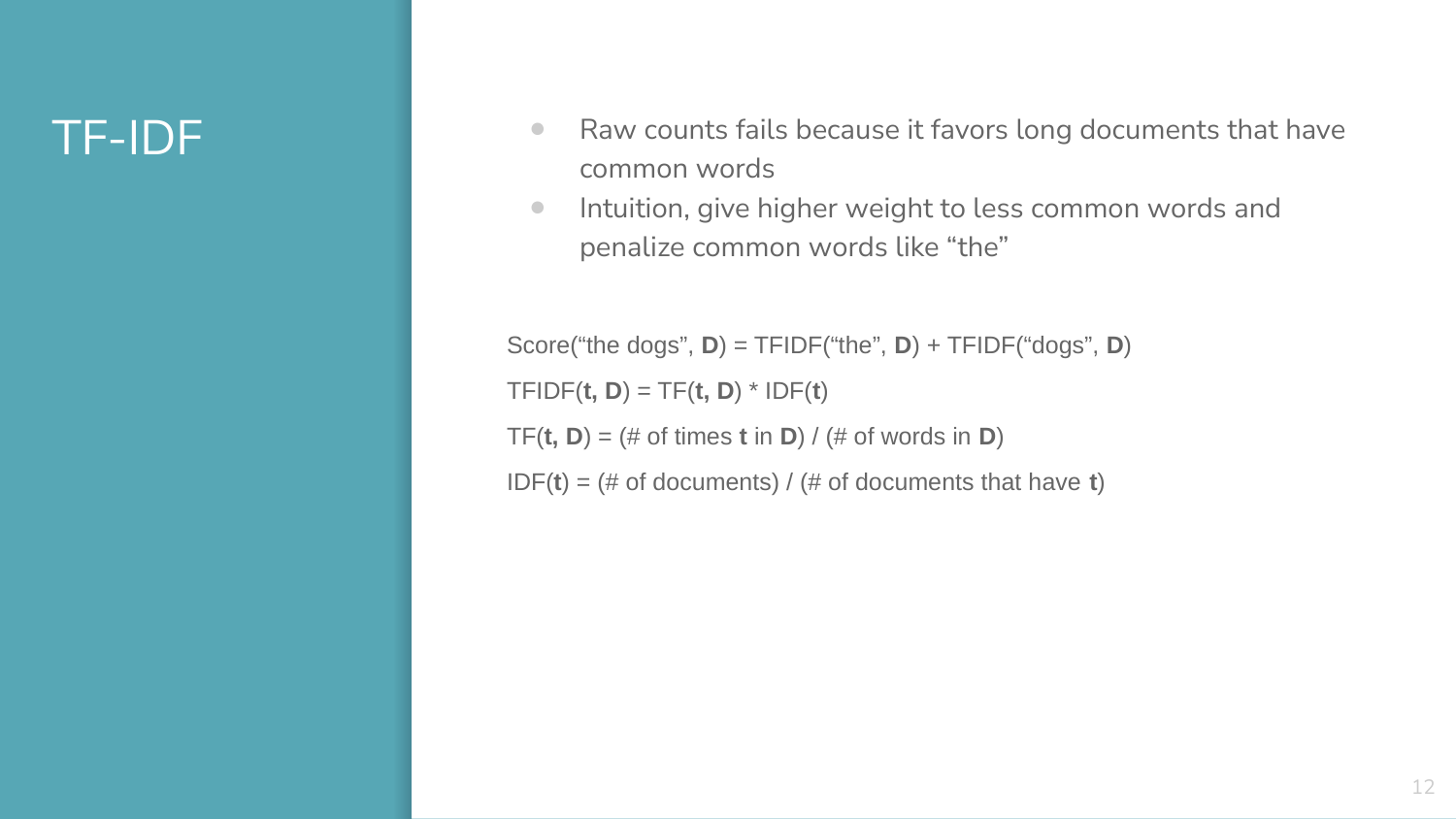

# TF-IDF
Raw counts fails because it favors long documents that have common words
Intuition, give higher weight to less common words and penalize common words like “the”

Score(“the dogs”, D) = TFIDF(“the”, D) + TFIDF(“dogs”, D)
TFIDF(t, D) = TF(t, D) * IDF(t)
TF(t, D) = (# of times t in D) / (# of words in D)
IDF(t) = (# of documents) / (# of documents that have t)
12